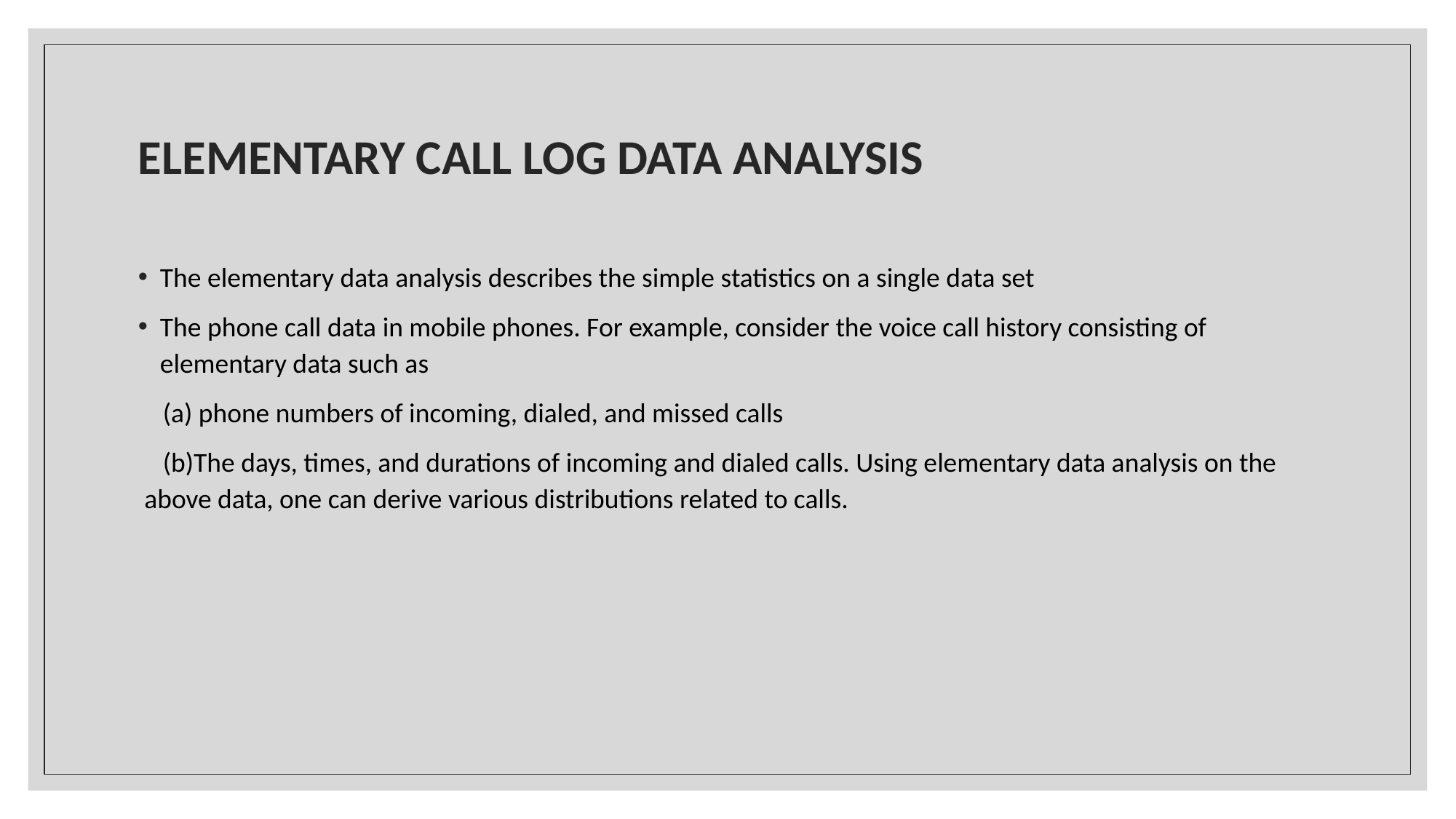

# ELEMENTARY CALL LOG DATA ANALYSIS
The elementary data analysis describes the simple statistics on a single data set
The phone call data in mobile phones. For example, consider the voice call history consisting of elementary data such as
    (a) phone numbers of incoming, dialed, and missed calls
    (b)The days, times, and durations of incoming and dialed calls. Using elementary data analysis on the        above data, one can derive various distributions related to calls.